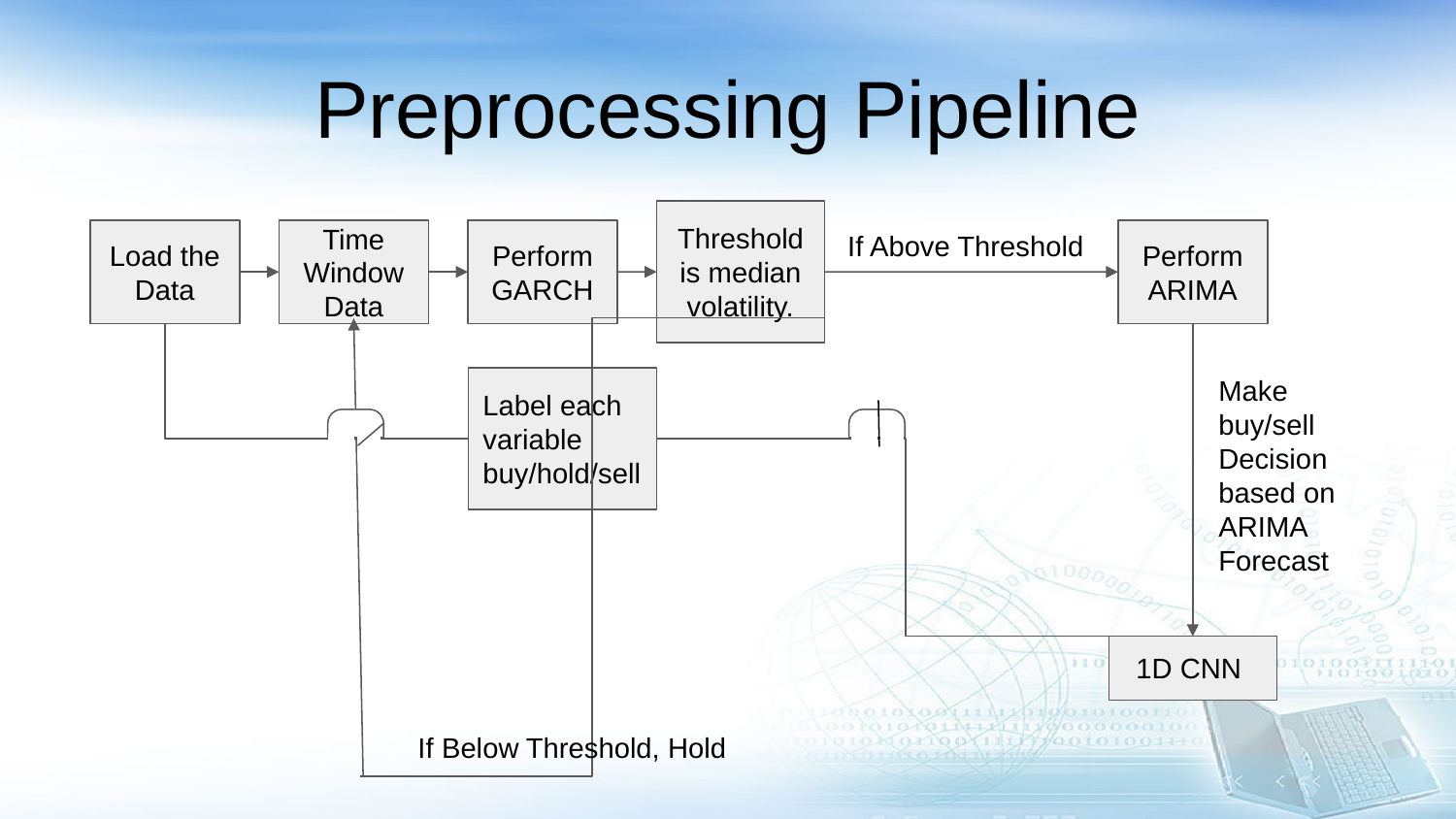

# Preprocessing Pipeline
Threshold is median volatility.
If Above Threshold
Load the Data
Time Window Data
Perform GARCH
Perform ARIMA
Make buy/sell
Decision based on ARIMA Forecast
Label each variable buy/hold/sell

1D CNN
If Below Threshold, Hold